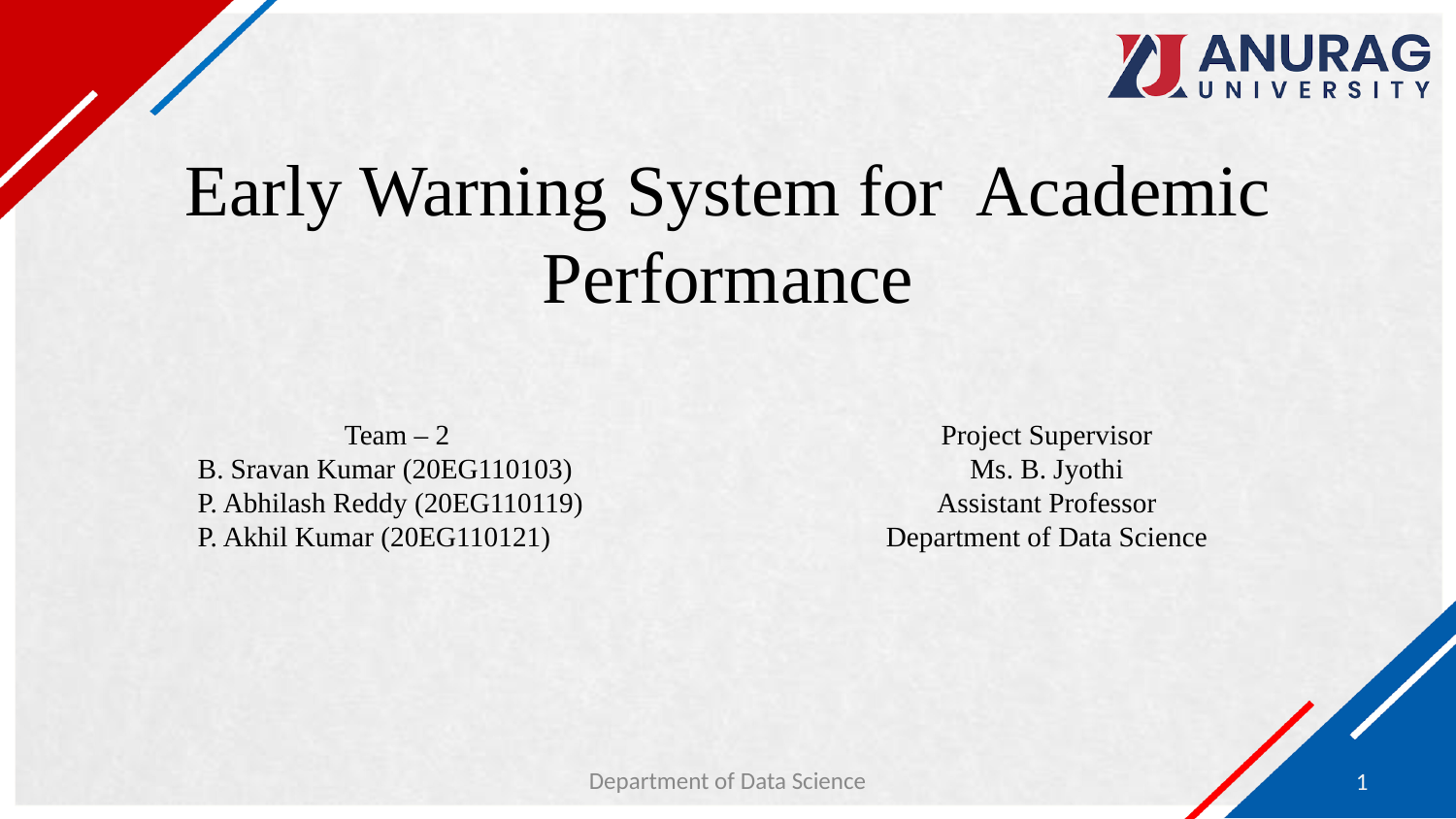

Early Warning System for  Academic Performance
Team – 2
B. Sravan Kumar (20EG110103)
P. Abhilash Reddy (20EG110119)
P. Akhil Kumar (20EG110121)
Project Supervisor
Ms. B. Jyothi
Assistant Professor
Department of Data Science
Department of Data Science
1